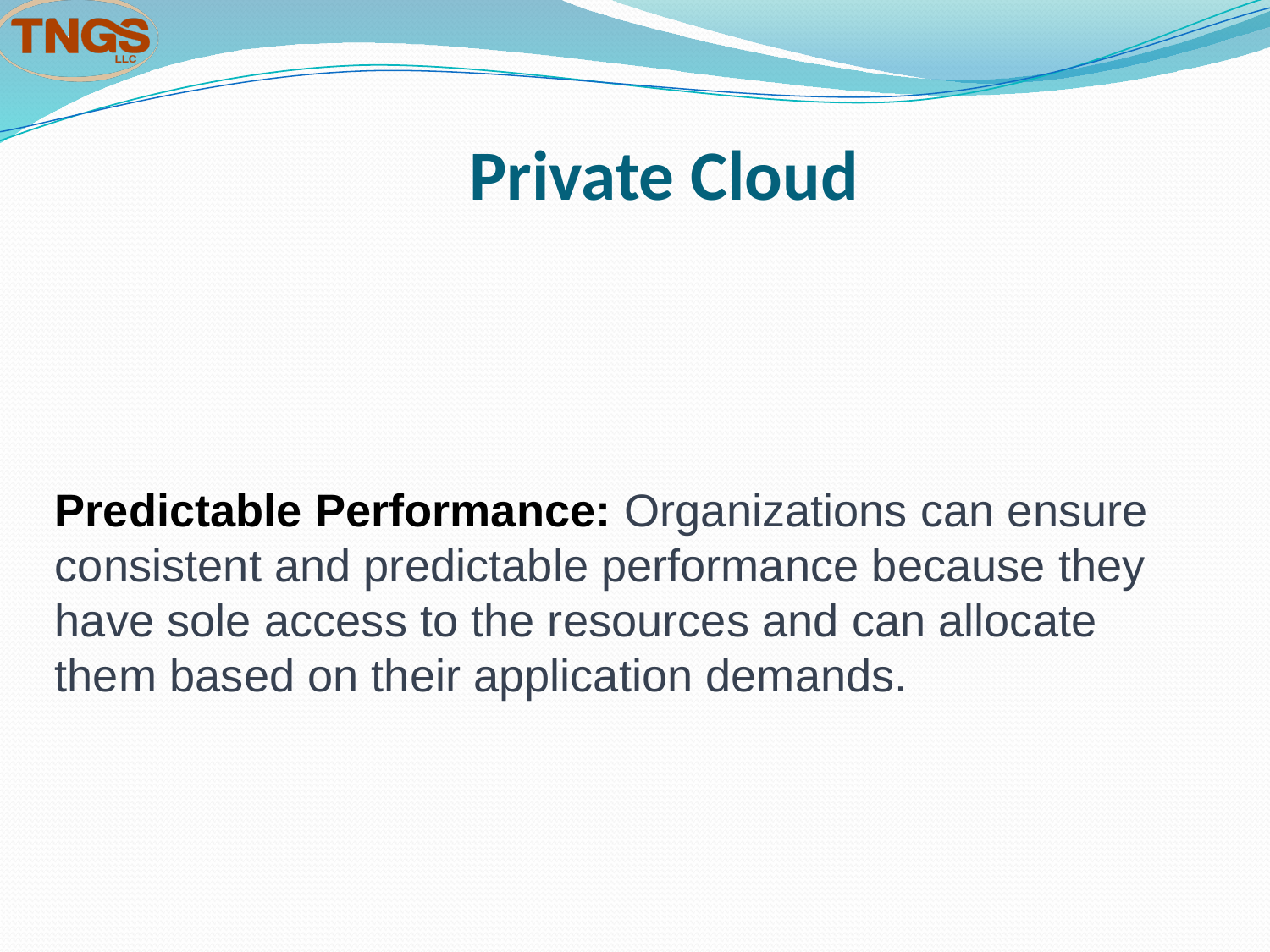

# Private Cloud
Predictable Performance: Organizations can ensure consistent and predictable performance because they have sole access to the resources and can allocate them based on their application demands.